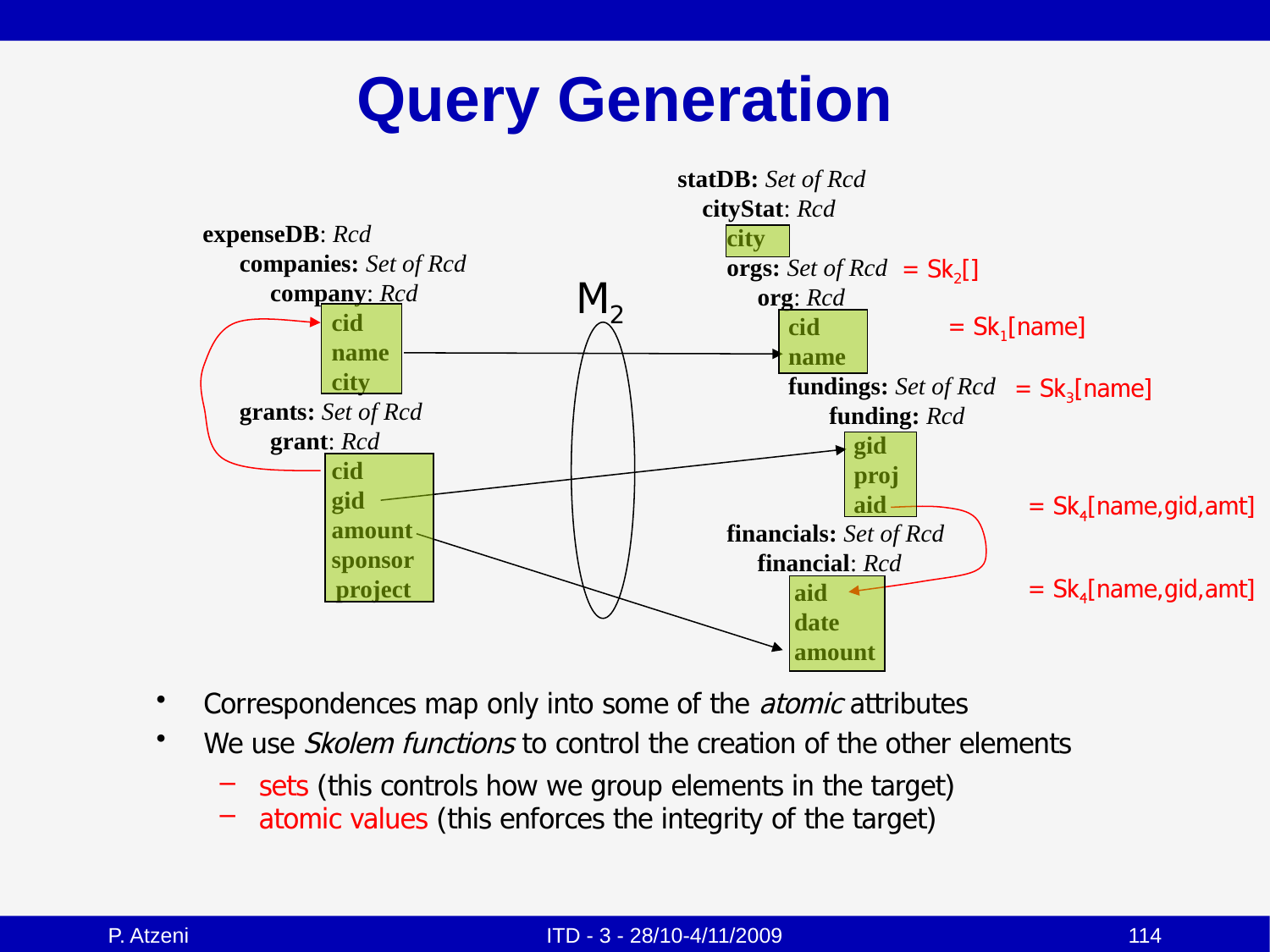

# Query Generation
statDB: Set of Rcd
    cityStat: Rcd
        city
        orgs: Set of Rcd
             org: Rcd
                  cid
                  name
                  fundings: Set of Rcd
	    funding: Rcd
	        gid
	        proj
	        aid
        financials: Set of Rcd
             financial: Rcd
                   aid
                   date
                   amount
expenseDB: Rcd
      companies: Set of Rcd
           company: Rcd
                     cid
                     name
                     city
      grants: Set of Rcd
           grant: Rcd
                     cid
                     gid
                     amount
                     sponsor
	 project

= Sk2[]
M2

= Sk1[name]

= Sk3[name]

= Sk4[name,gid,amt]
= Sk4[name,gid,amt]

Correspondences map only into some of the atomic attributes
We use Skolem functions to control the creation of the other elements
sets (this controls how we group elements in the target)
atomic values (this enforces the integrity of the target)
P. Atzeni
ITD - 3 - 28/10-4/11/2009
114